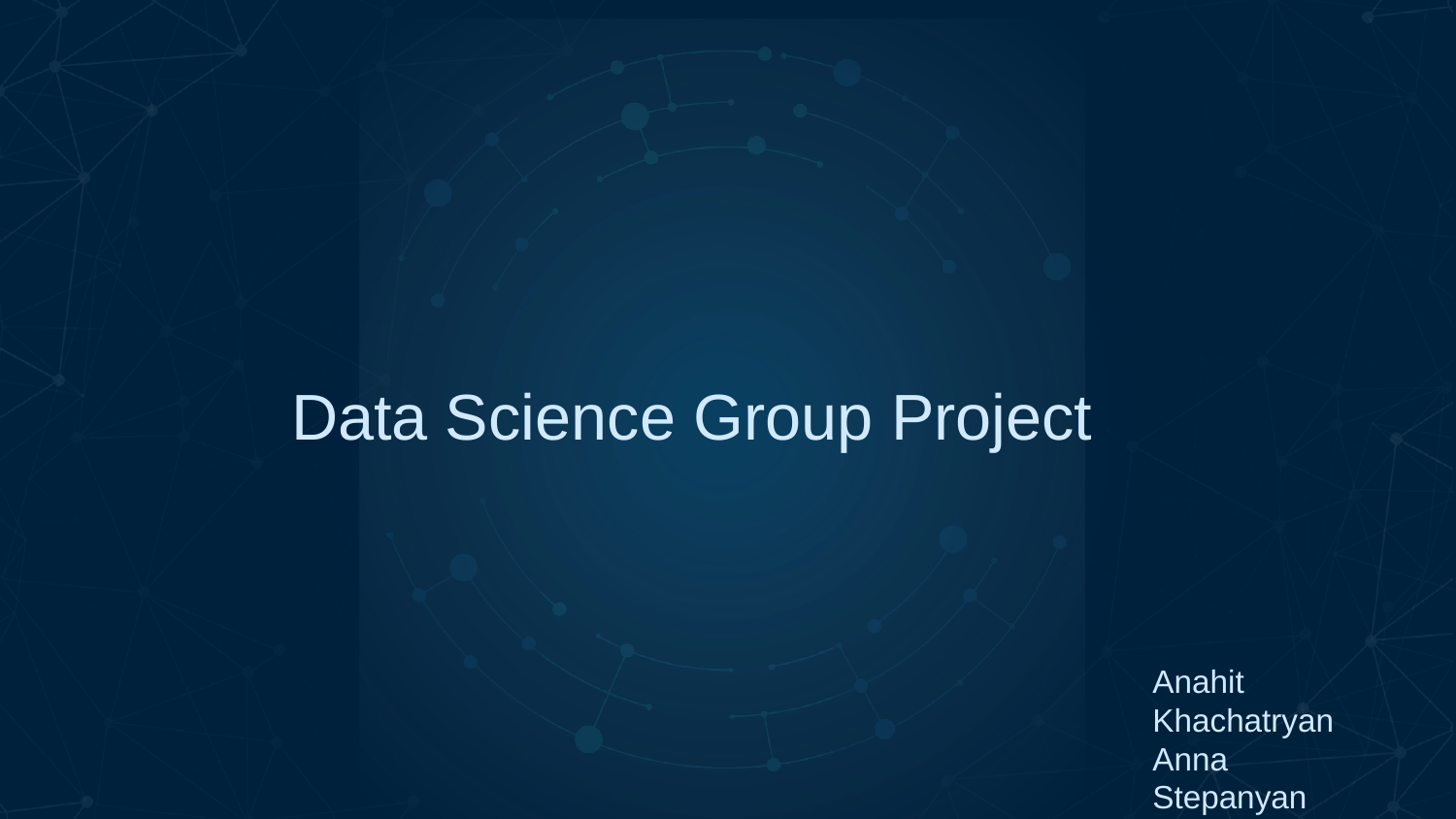

Data Science Group Project
Anahit Khachatryan
Anna Stepanyan
Arman Tigranyan